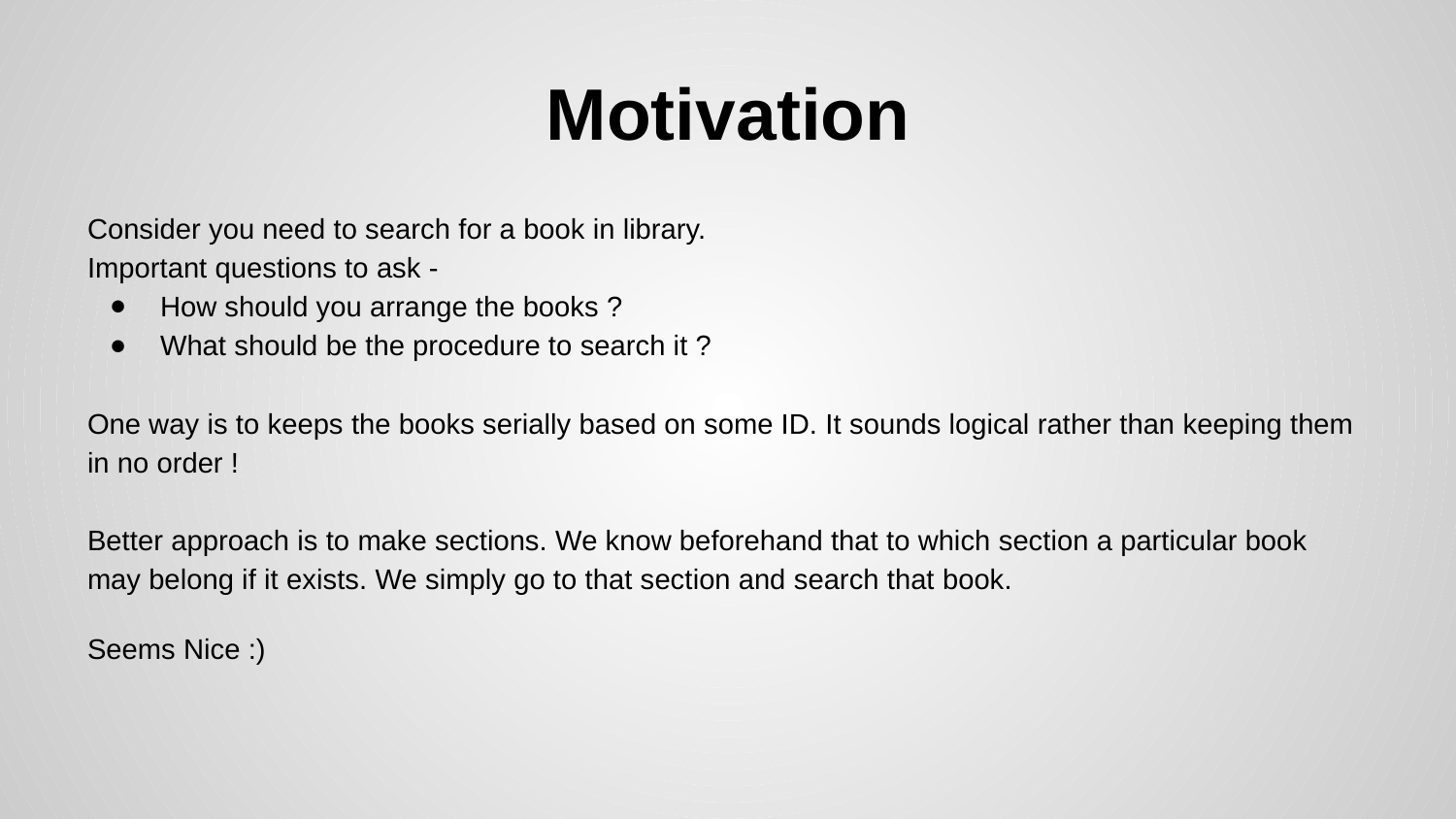

# Motivation
Consider you need to search for a book in library.
Important questions to ask -
How should you arrange the books ?
What should be the procedure to search it ?

One way is to keeps the books serially based on some ID. It sounds logical rather than keeping them in no order !

Better approach is to make sections. We know beforehand that to which section a particular book may belong if it exists. We simply go to that section and search that book.

Seems Nice :)